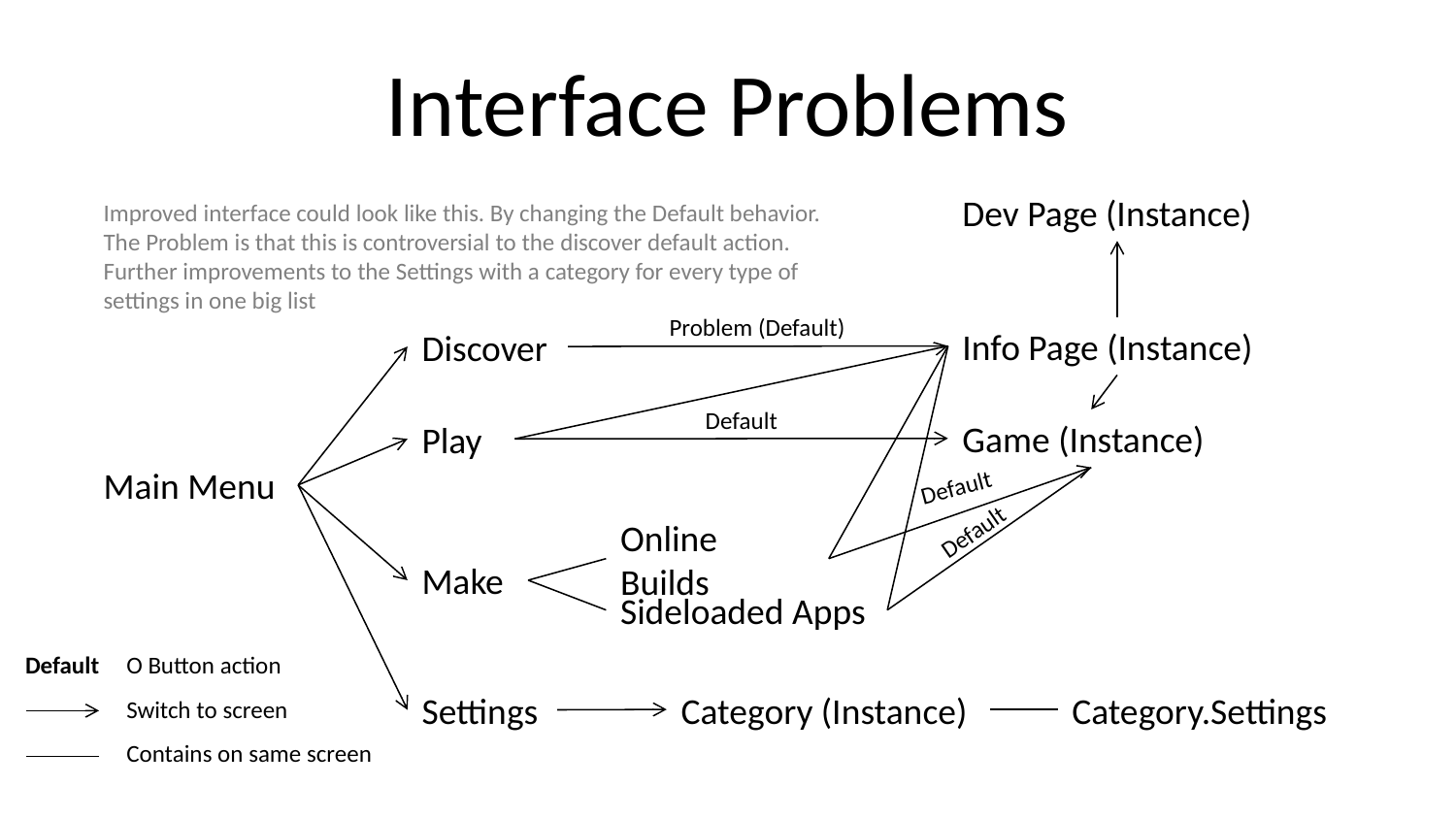

# Interface Problems
Dev Page (Instance)
Improved interface could look like this. By changing the Default behavior. The Problem is that this is controversial to the discover default action.
Further improvements to the Settings with a category for every type of settings in one big list
Problem (Default)
Info Page (Instance)
Discover
Default
Game (Instance)
Play
Main Menu
Default
Default
Online Builds
Make
Sideloaded Apps
Default
O Button action
Category (Instance)
Category.Settings
Settings
Switch to screen
Contains on same screen